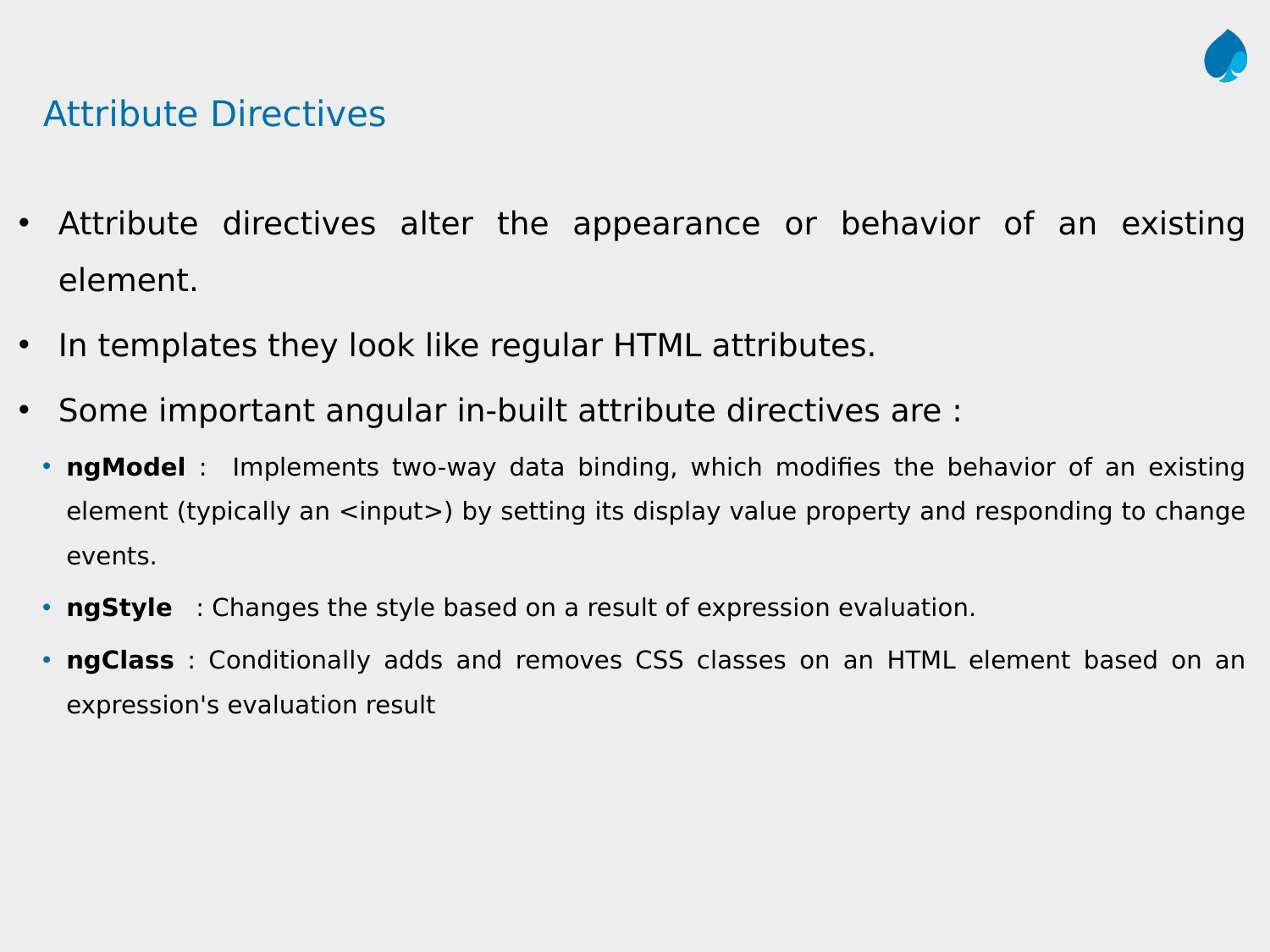

# Attribute Directives
Attribute directives alter the appearance or behavior of an existing element.
In templates they look like regular HTML attributes.
Some important angular in-built attribute directives are :
ngModel :  Implements two-way data binding, which modifies the behavior of an existing element (typically an <input>) by setting its display value property and responding to change events.
ngStyle   : Changes the style based on a result of expression evaluation.
ngClass : Conditionally adds and removes CSS classes on an HTML element based on an expression's evaluation result